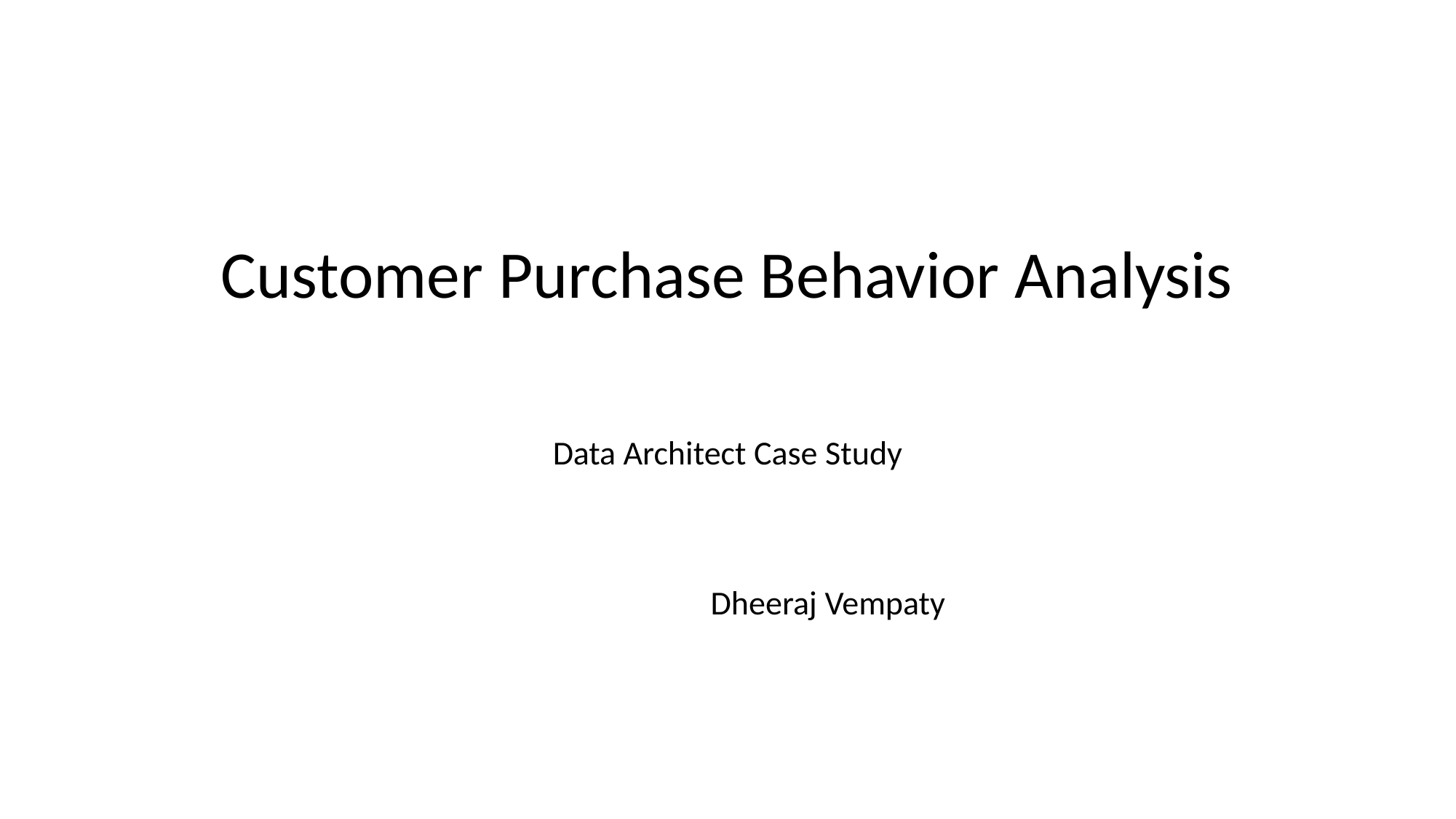

# Customer Purchase Behavior Analysis
Data Architect Case Study

				             			Dheeraj Vempaty